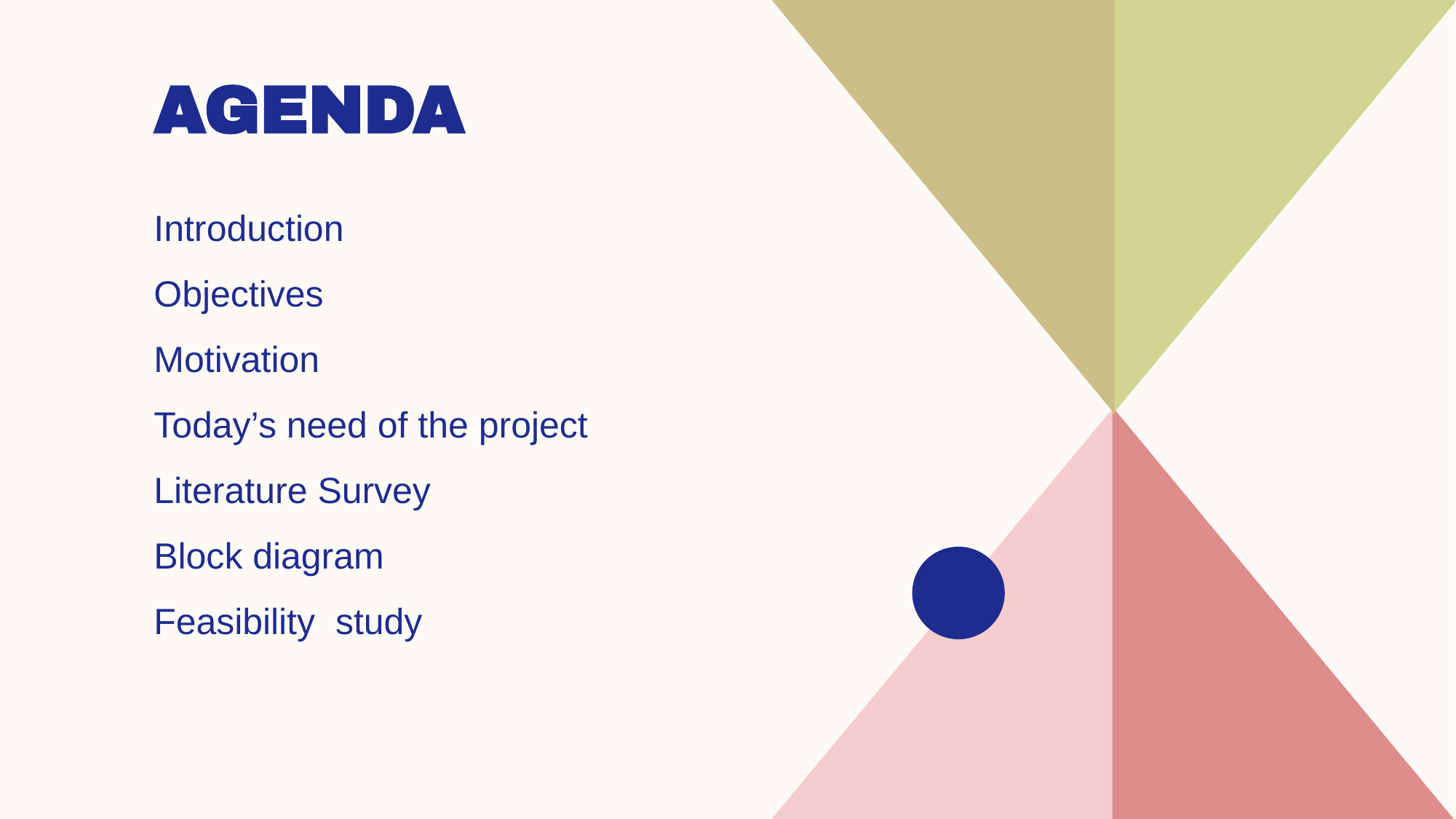

# AGENDA
Introduction​
Objectives
Motivation
Today’s need of the project
​Literature Survey
Block diagram
Feasibility  study